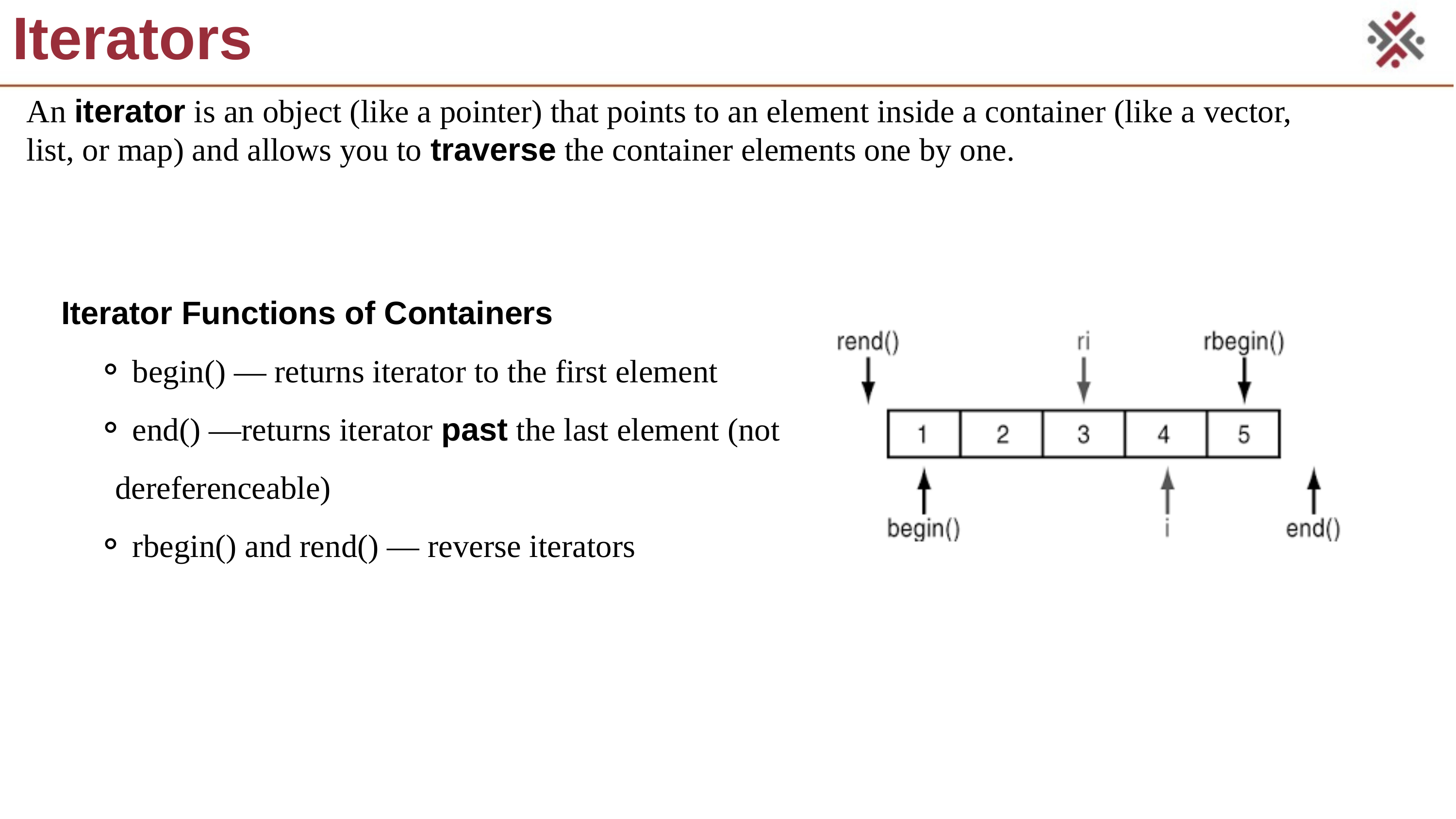

Iterators

An iterator is an object (like a pointer) that points to an element inside a container (like a vector, list, or map) and allows you to traverse the container elements one by one.

Iterator Functions of Containers
 begin() — returns iterator to the first element
 end() —returns iterator past the last element (not dereferenceable)
 rbegin() and rend() — reverse iterators